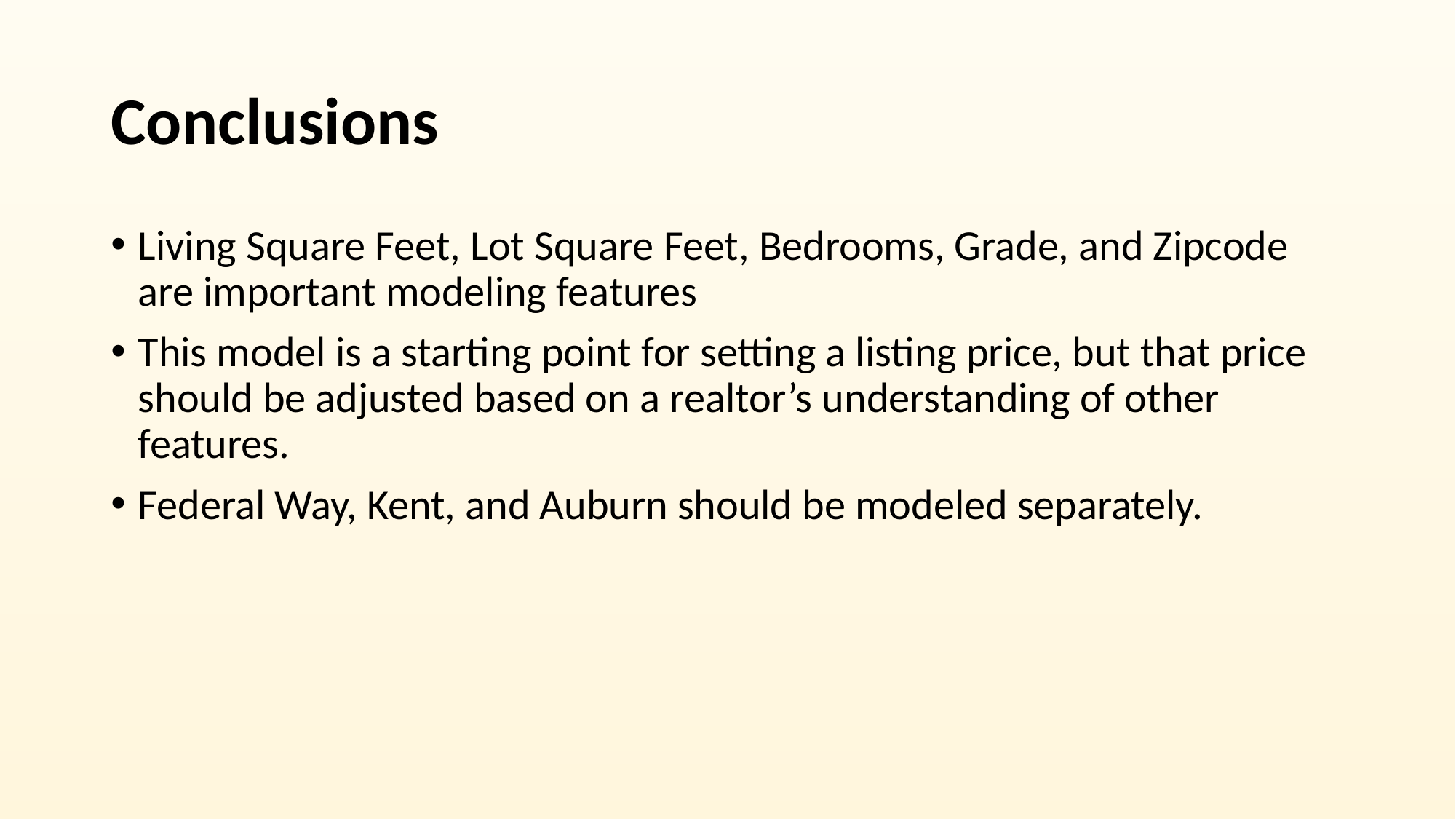

# Conclusions
Living Square Feet, Lot Square Feet, Bedrooms, Grade, and Zipcode are important modeling features
This model is a starting point for setting a listing price, but that price should be adjusted based on a realtor’s understanding of other features.
Federal Way, Kent, and Auburn should be modeled separately.